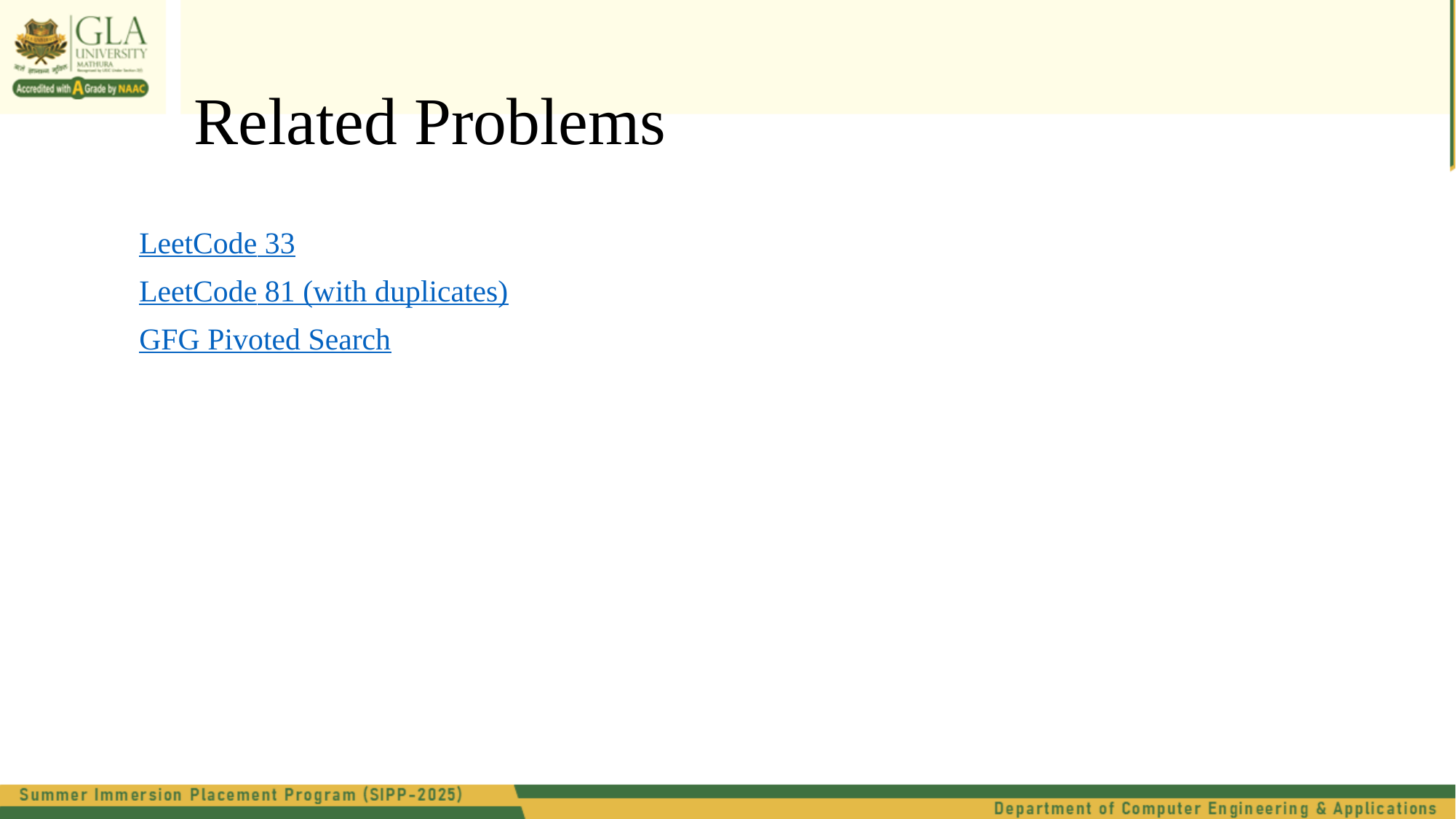

# Related Problems

LeetCode 33
LeetCode 81 (with duplicates)
GFG Pivoted Search